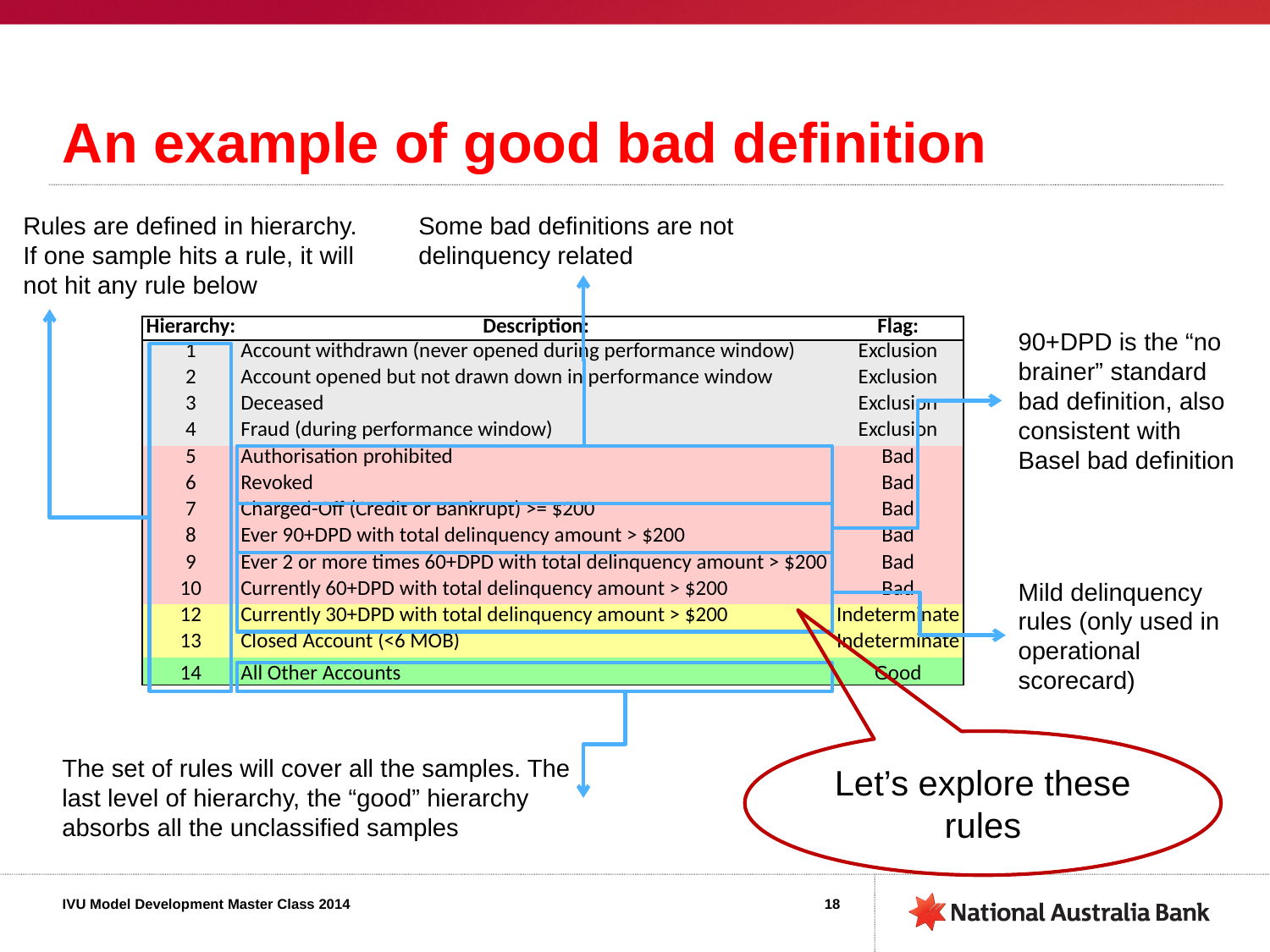

# An example of good bad definition
Rules are defined in hierarchy. If one sample hits a rule, it will not hit any rule below
Some bad definitions are not delinquency related
| Hierarchy: | Description: | Flag: |
| --- | --- | --- |
| 1 | Account withdrawn (never opened during performance window) | Exclusion |
| 2 | Account opened but not drawn down in performance window | Exclusion |
| 3 | Deceased | Exclusion |
| 4 | Fraud (during performance window) | Exclusion |
| 5 | Authorisation prohibited | Bad |
| 6 | Revoked | Bad |
| 7 | Charged-Off (Credit or Bankrupt) >= $200 | Bad |
| 8 | Ever 90+DPD with total delinquency amount > $200 | Bad |
| 9 | Ever 2 or more times 60+DPD with total delinquency amount > $200 | Bad |
| 10 | Currently 60+DPD with total delinquency amount > $200 | Bad |
| 12 | Currently 30+DPD with total delinquency amount > $200 | Indeterminate |
| 13 | Closed Account (<6 MOB) | Indeterminate |
| 14 | All Other Accounts | Good |
90+DPD is the “no brainer” standard bad definition, also consistent with Basel bad definition

Mild delinquency rules (only used in operational scorecard)

Let’s explore these rules
The set of rules will cover all the samples. The last level of hierarchy, the “good” hierarchy absorbs all the unclassified samples
18